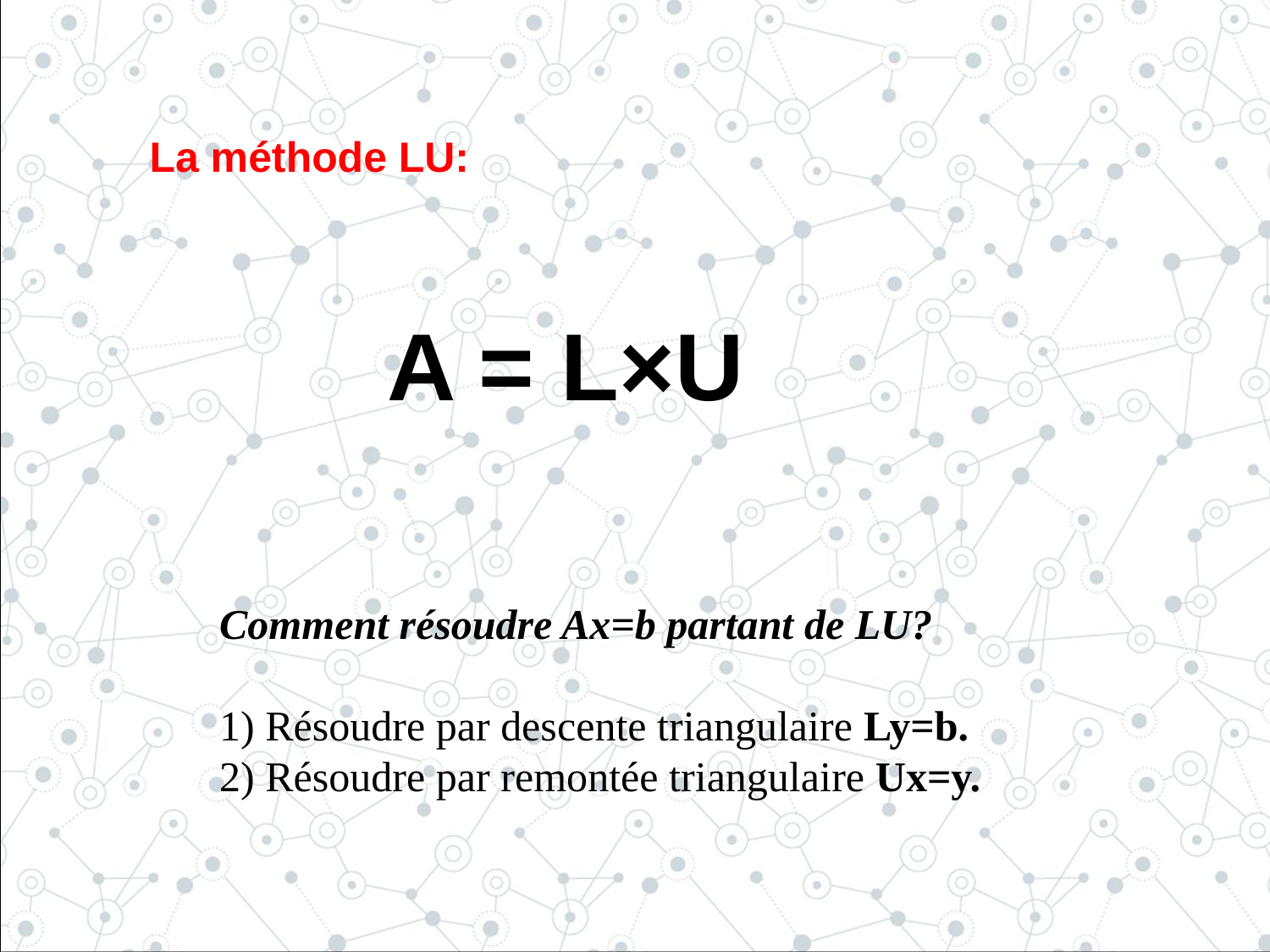

La méthode LU:

          A = L×U
Comment résoudre Ax=b partant de LU?

1) Résoudre par descente triangulaire Ly=b.
2) Résoudre par remontée triangulaire Ux=y.